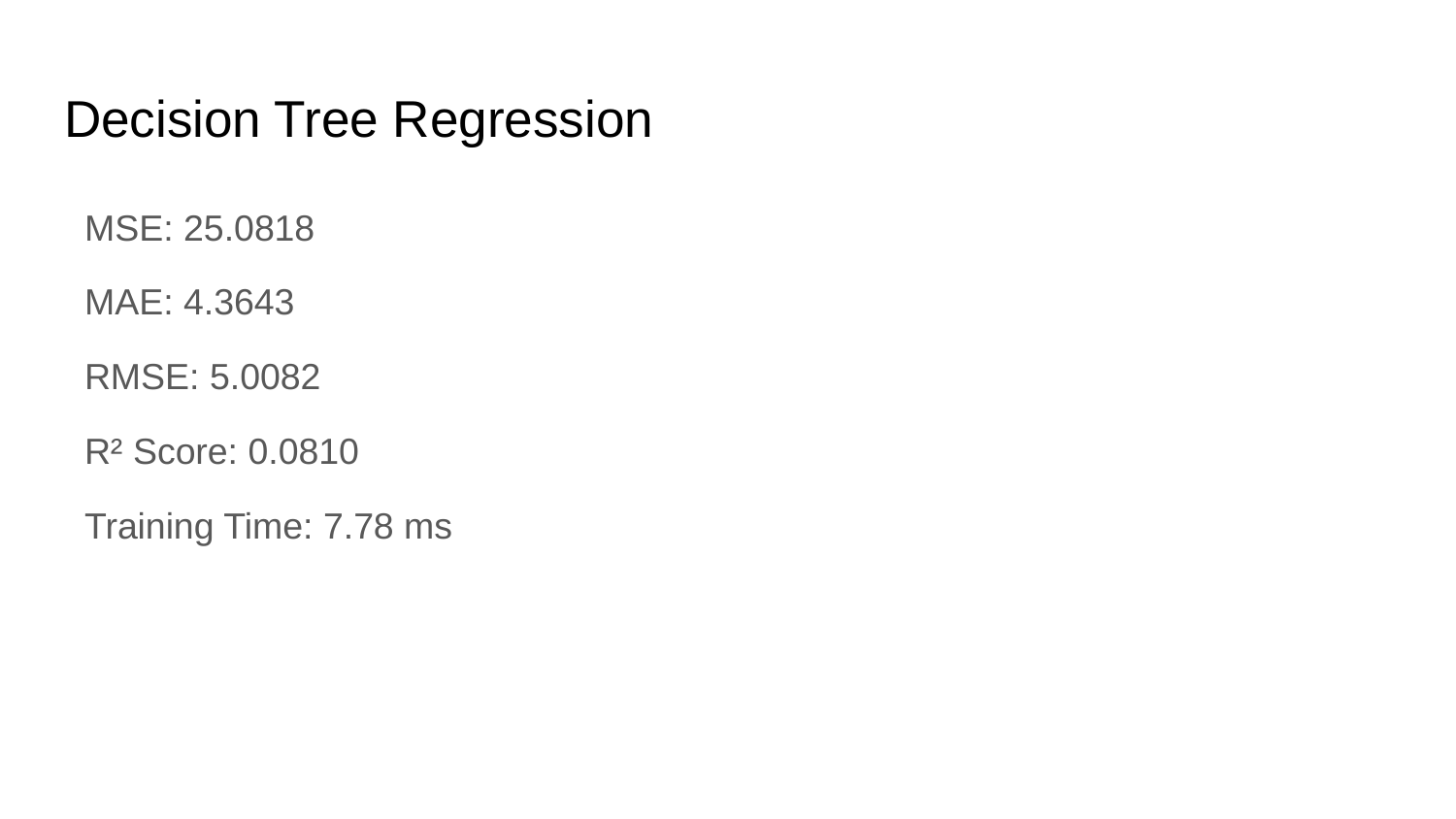

# Decision Tree Regression
  MSE: 25.0818
  MAE: 4.3643
  RMSE: 5.0082
  R² Score: 0.0810
  Training Time: 7.78 ms